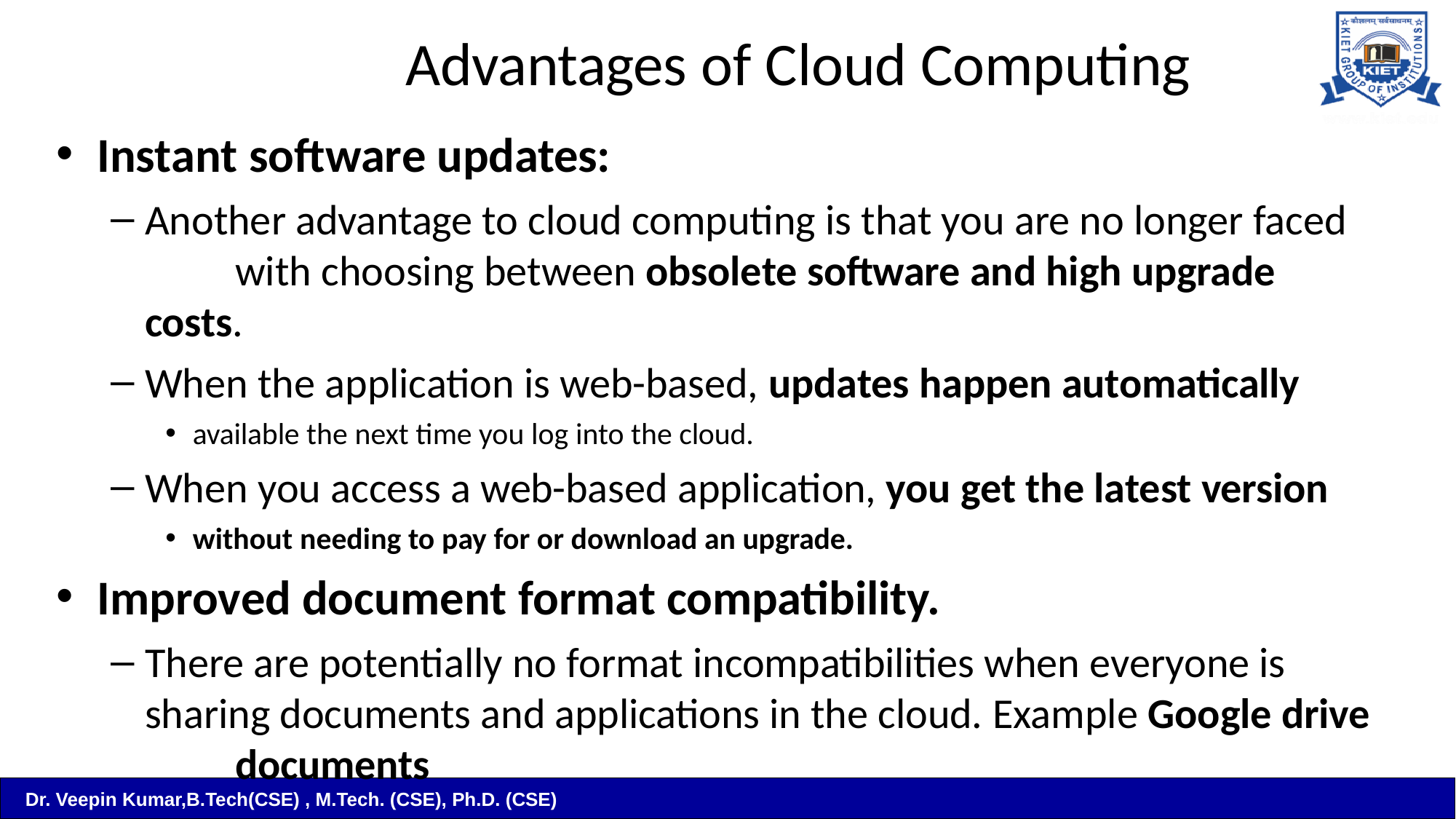

# Advantages of Cloud Computing
Instant software updates:
Another advantage to cloud computing is that you are no longer faced 	with choosing between obsolete software and high upgrade costs.
When the application is web-based, updates happen automatically
available the next time you log into the cloud.
When you access a web-based application, you get the latest version
without needing to pay for or download an upgrade.
Improved document format compatibility.
There are potentially no format incompatibilities when everyone is 	sharing documents and applications in the cloud. Example Google drive 	documents
Dr. Veepin Kumar,B.Tech(CSE) , M.Tech. (CSE), Ph.D. (CSE)